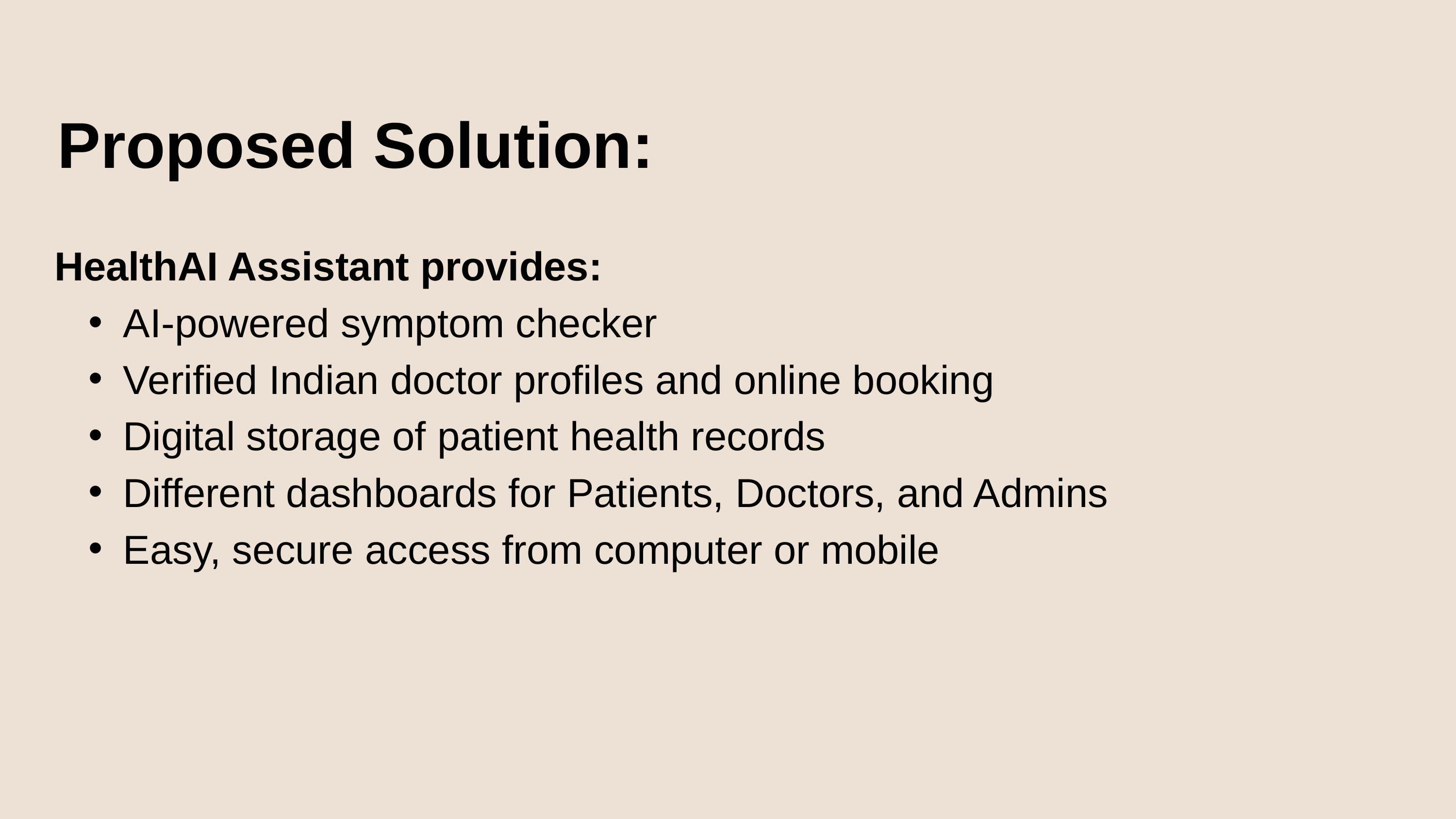

Proposed Solution:
HealthAI Assistant provides:
AI-powered symptom checker
Verified Indian doctor profiles and online booking
Digital storage of patient health records
Different dashboards for Patients, Doctors, and Admins
Easy, secure access from computer or mobile